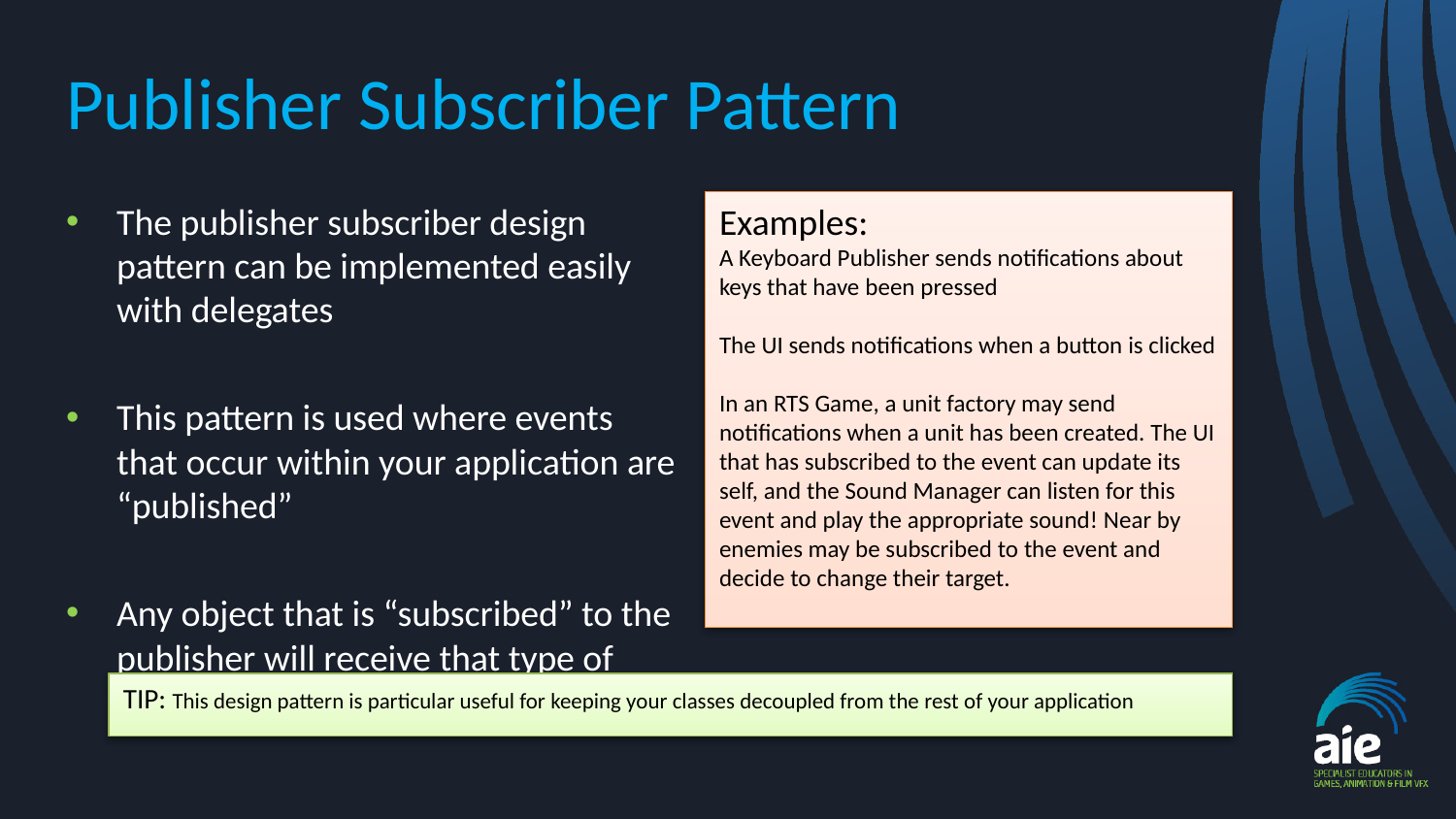

# Publisher Subscriber Pattern
The publisher subscriber design pattern can be implemented easily with delegates

This pattern is used where events that occur within your application are “published”

Any object that is “subscribed” to the publisher will receive that type of event
Examples:
A Keyboard Publisher sends notifications about keys that have been pressed

The UI sends notifications when a button is clicked

In an RTS Game, a unit factory may send notifications when a unit has been created. The UI that has subscribed to the event can update its self, and the Sound Manager can listen for this event and play the appropriate sound! Near by enemies may be subscribed to the event and decide to change their target.

TIP: This design pattern is particular useful for keeping your classes decoupled from the rest of your application